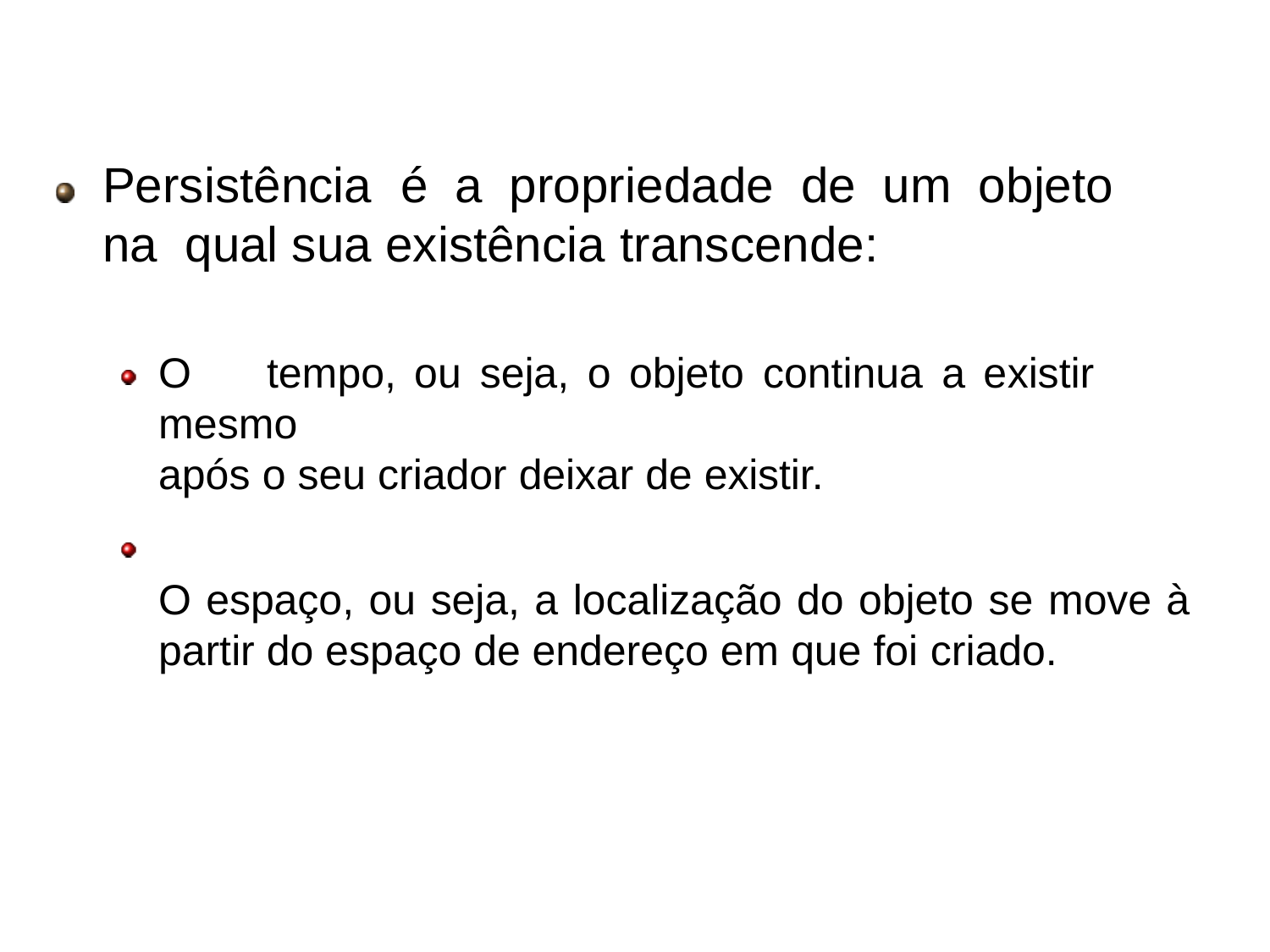

# Persistência
Persistência	é	a	propriedade	de	um	objeto	na  qual sua existência transcende:

O	tempo,	ou	seja,	o	objeto	continua	a	existir	mesmo
após o seu criador deixar de existir.

O espaço, ou seja, a localização do objeto se move à
partir do espaço de endereço em que foi criado.